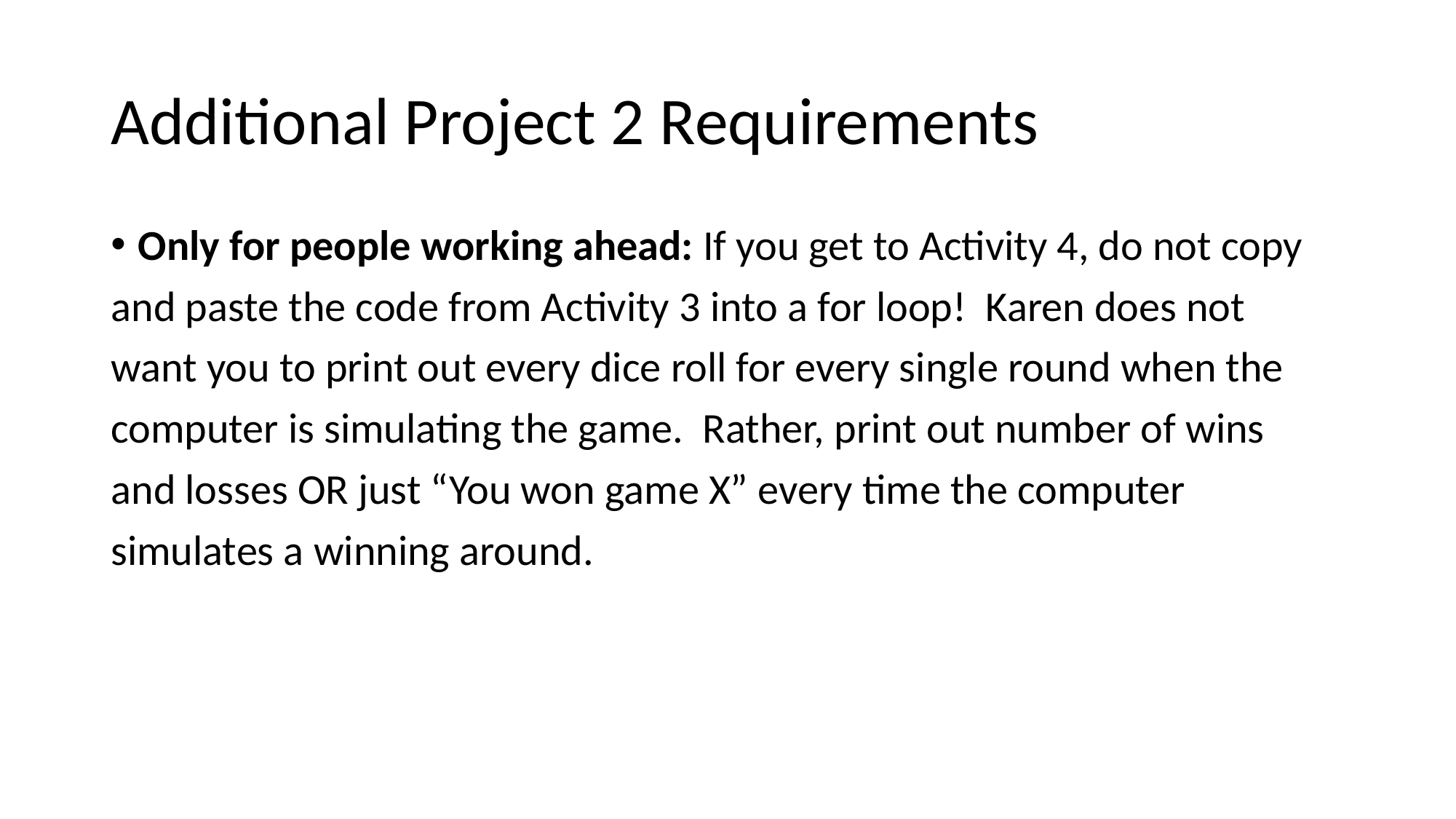

# Additional Project 2 Requirements
Only for people working ahead: If you get to Activity 4, do not copy
and paste the code from Activity 3 into a for loop!  Karen does not
want you to print out every dice roll for every single round when the
computer is simulating the game.  Rather, print out number of wins
and losses OR just “You won game X” every time the computer
simulates a winning around.